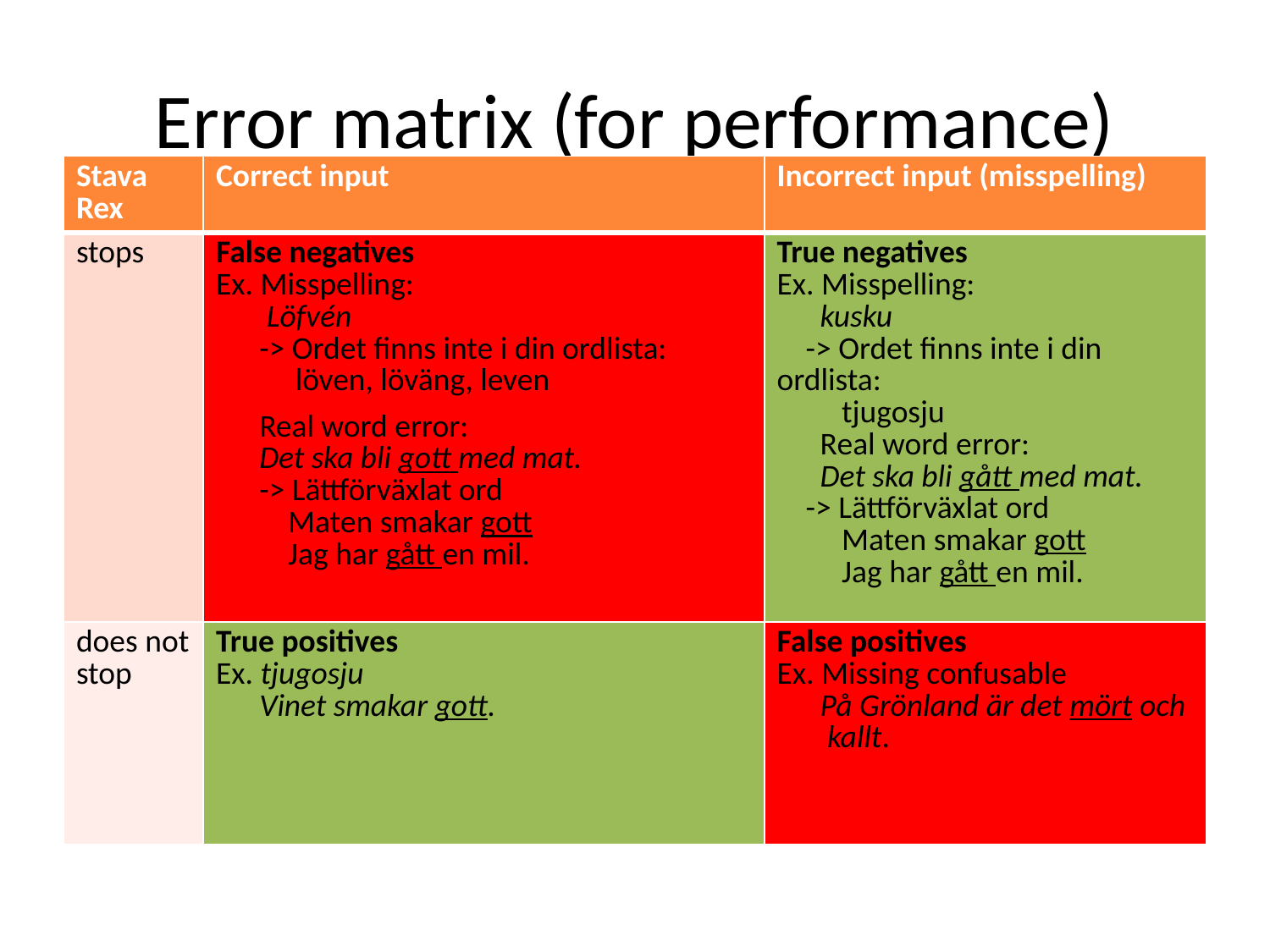

# Error matrix (for performance)
| Stava Rex | Correct input | Incorrect input (misspelling) |
| --- | --- | --- |
| stops | False negatives Ex. Misspelling: Löfvén -> Ordet finns inte i din ordlista: löven, löväng, leven Real word error: Det ska bli gott med mat. -> Lättförväxlat ord Maten smakar gott Jag har gått en mil. | True negatives Ex. Misspelling: kusku -> Ordet finns inte i din ordlista: tjugosju Real word error: Det ska bli gått med mat. -> Lättförväxlat ord Maten smakar gott Jag har gått en mil. |
| does not stop | True positives Ex. tjugosju Vinet smakar gott. | False positives Ex. Missing confusable På Grönland är det mört och kallt. |